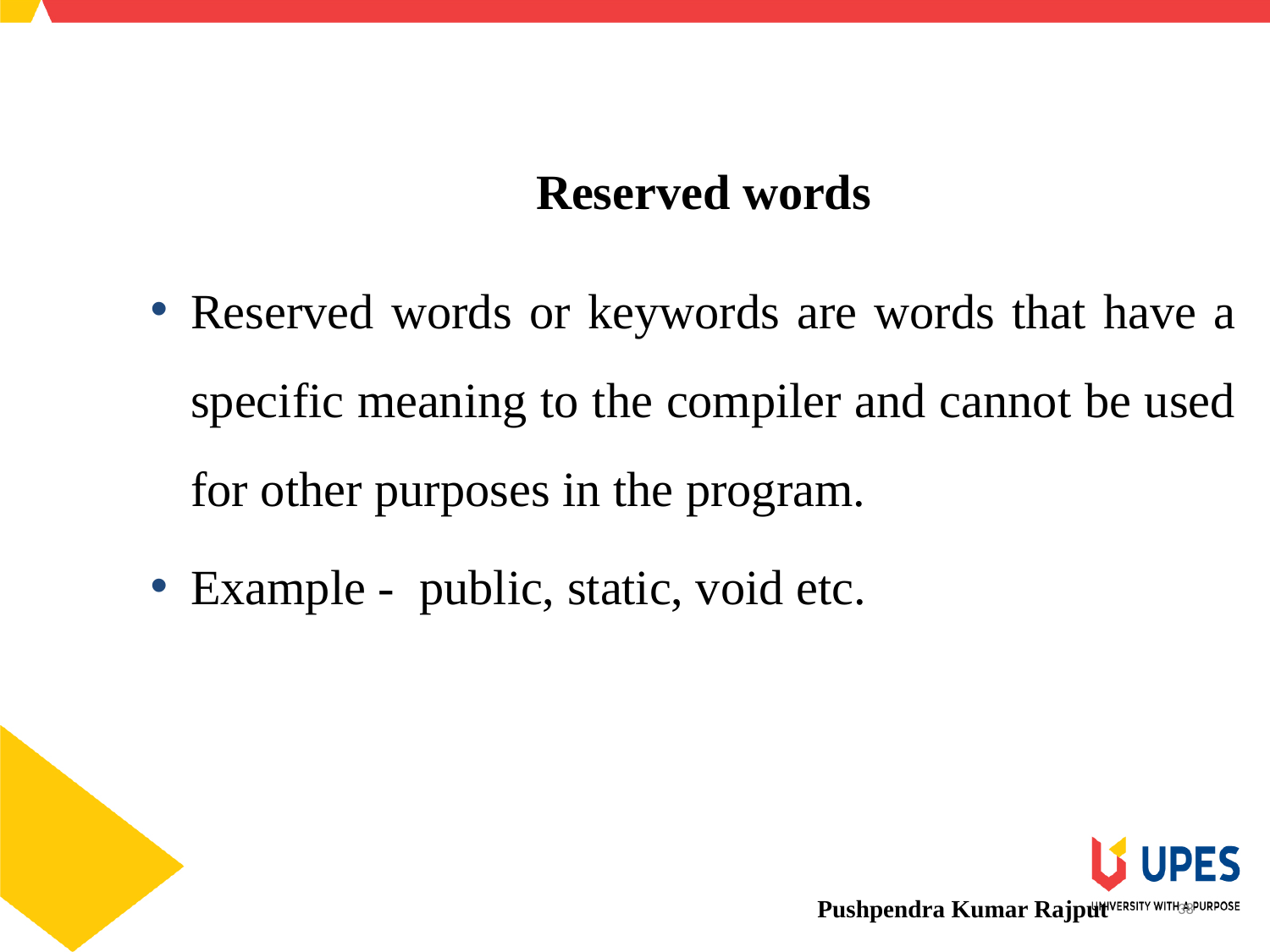

SCHOOL OF ENGINEERING & TECHNOLOGY
DEPARTMENT OF COMPUTER SCIENCE AND ENGINEERING
Reserved words
Reserved words or keywords are words that have a specific meaning to the compiler and cannot be used for other purposes in the program.
Example -  public, static, void etc.

Pushpendra Kumar Rajput
38